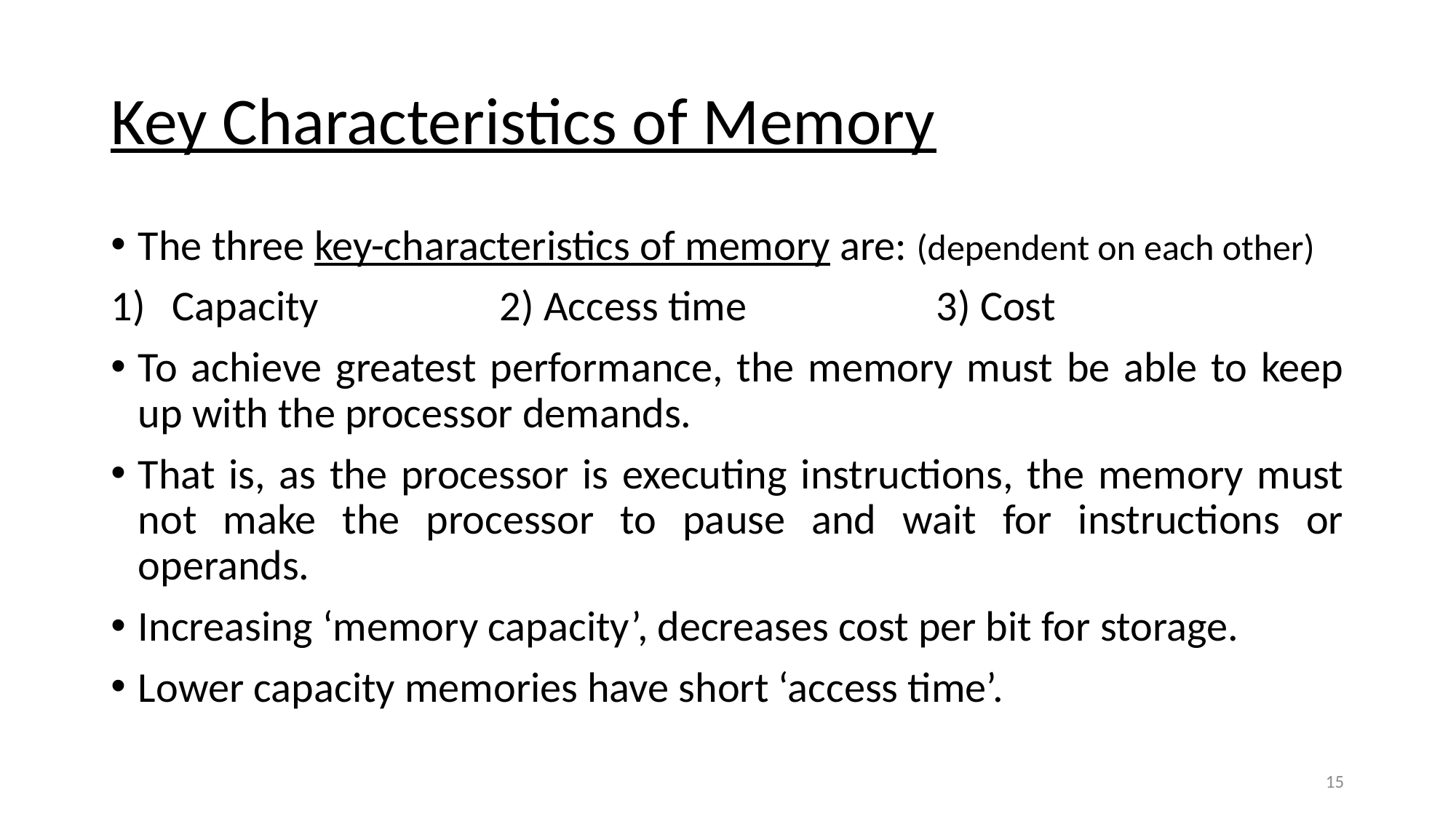

# Key Characteristics of Memory
The three key-characteristics of memory are: (dependent on each other)
Capacity		2) Access time		3) Cost
To achieve greatest performance, the memory must be able to keep up with the processor demands.
That is, as the processor is executing instructions, the memory must not make the processor to pause and wait for instructions or operands.
Increasing ‘memory capacity’, decreases cost per bit for storage.
Lower capacity memories have short ‘access time’.
15